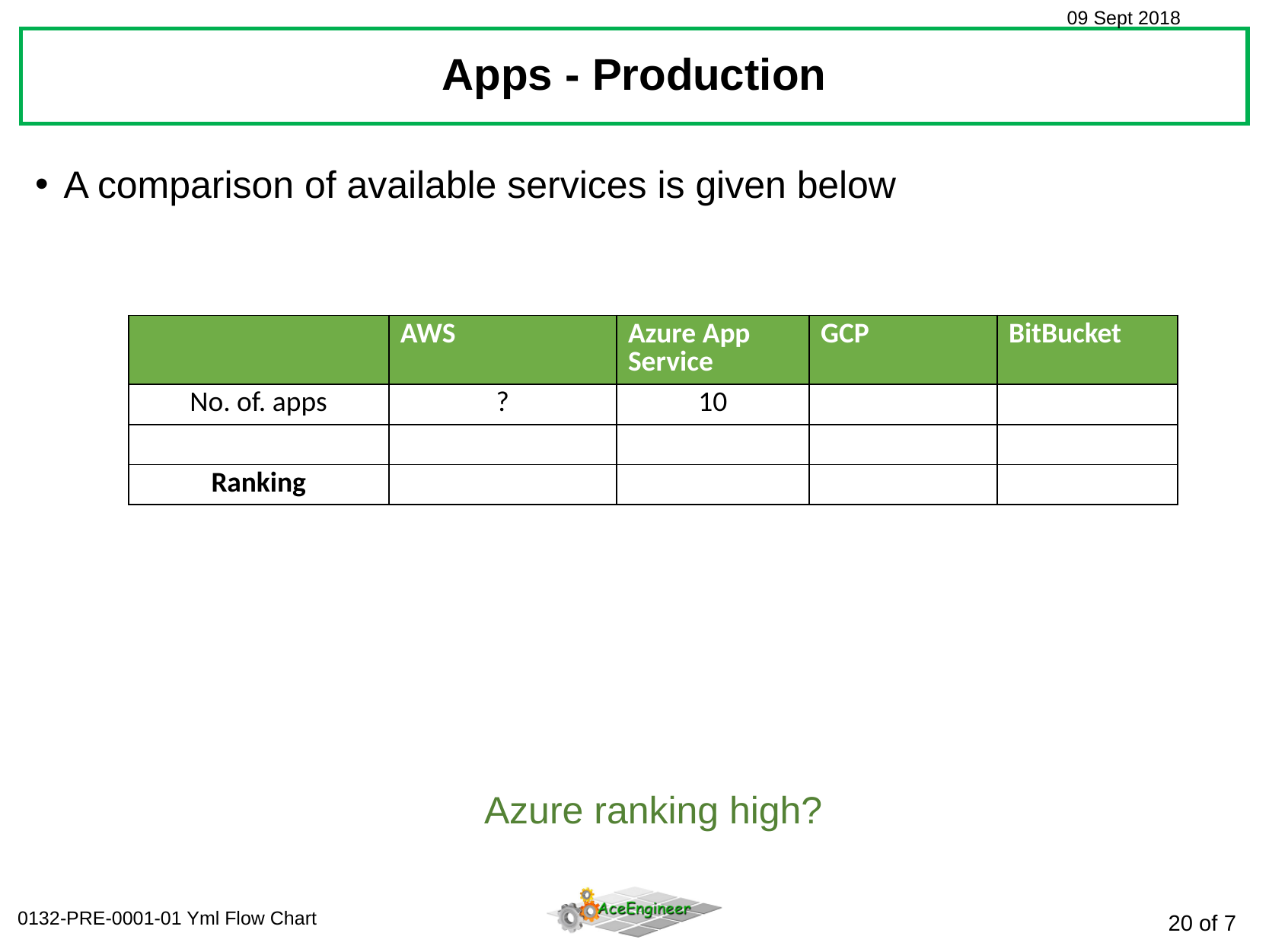

Apps - Production
A comparison of available services is given below
|  | AWS | Azure App Service | GCP | BitBucket |
| --- | --- | --- | --- | --- |
| No. of. apps | ? | 10 |  |  |
|  |  |  |  |  |
| Ranking |  |  |  |  |
Azure ranking high?